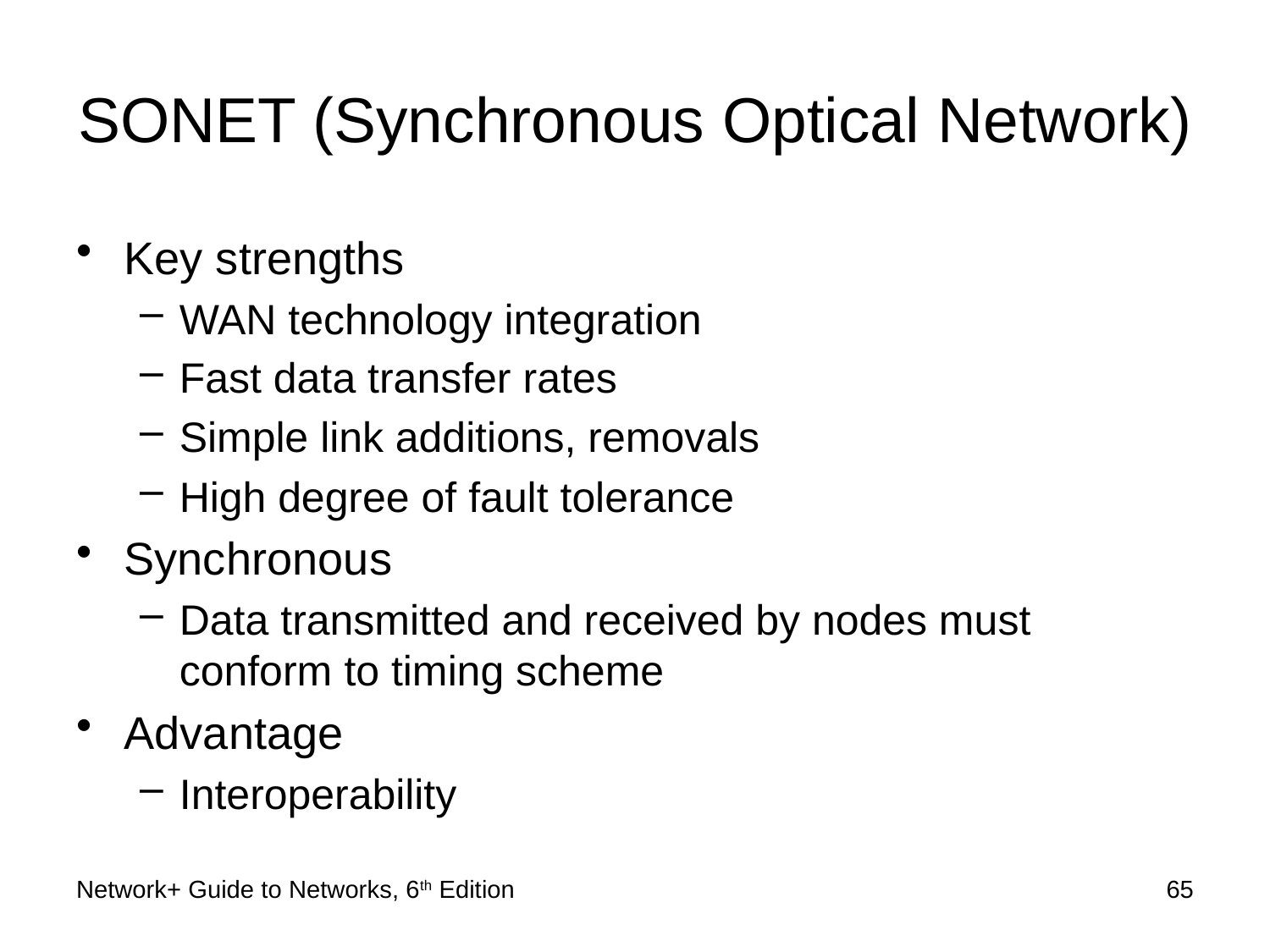

# SONET (Synchronous Optical Network)
Key strengths
WAN technology integration
Fast data transfer rates
Simple link additions, removals
High degree of fault tolerance
Synchronous
Data transmitted and received by nodes must conform to timing scheme
Advantage
Interoperability
Network+ Guide to Networks, 6th Edition
65